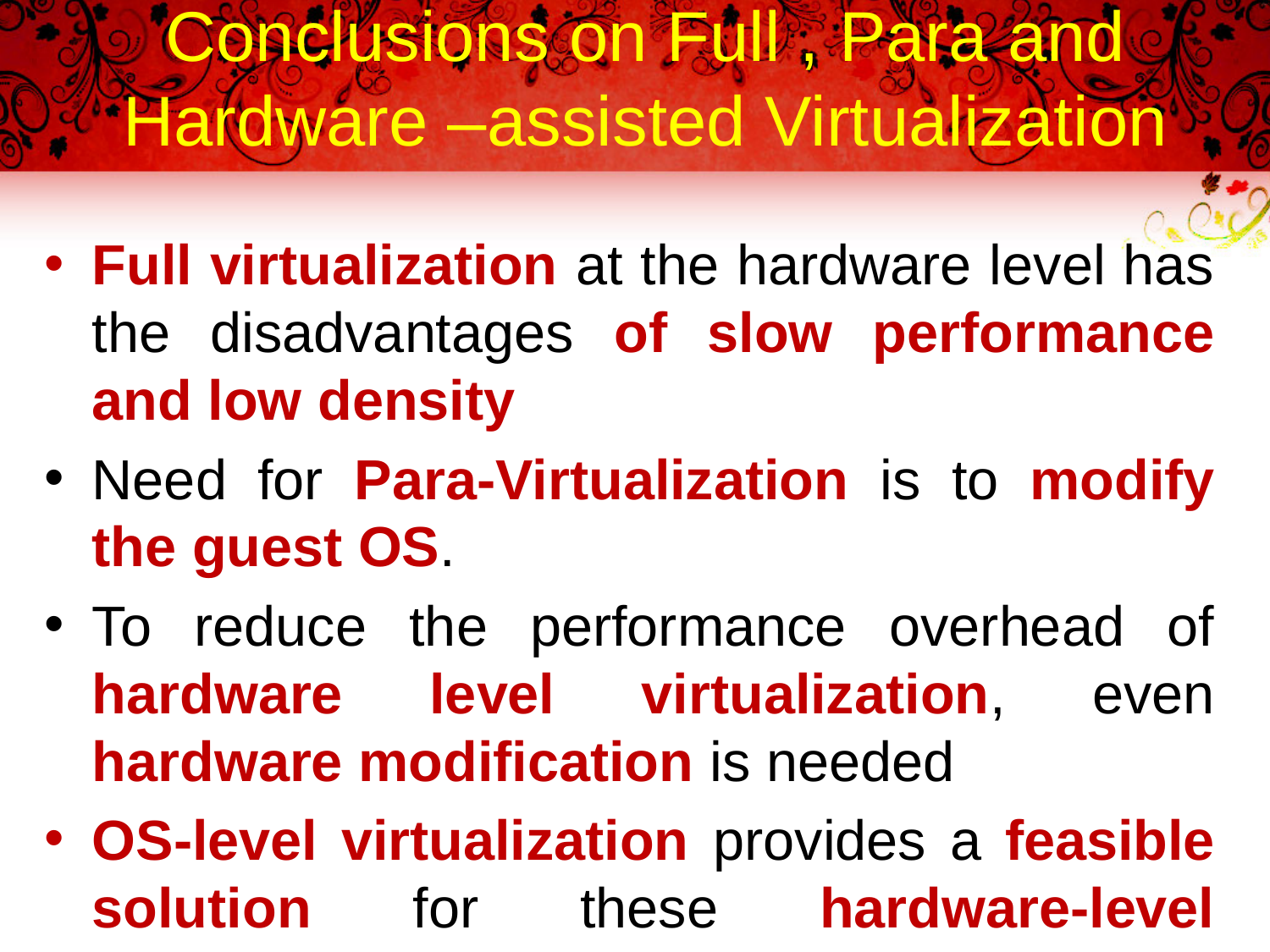

# Conclusions on Full , Para and Hardware –assisted Virtualization
Full virtualization at the hardware level has the disadvantages of slow performance and low density
Need for Para-Virtualization is to modify the guest OS.
To reduce the performance overhead of hardware level virtualization, even hardware modification is needed
OS-level virtualization provides a feasible solution for these hardware-level virtualization issues